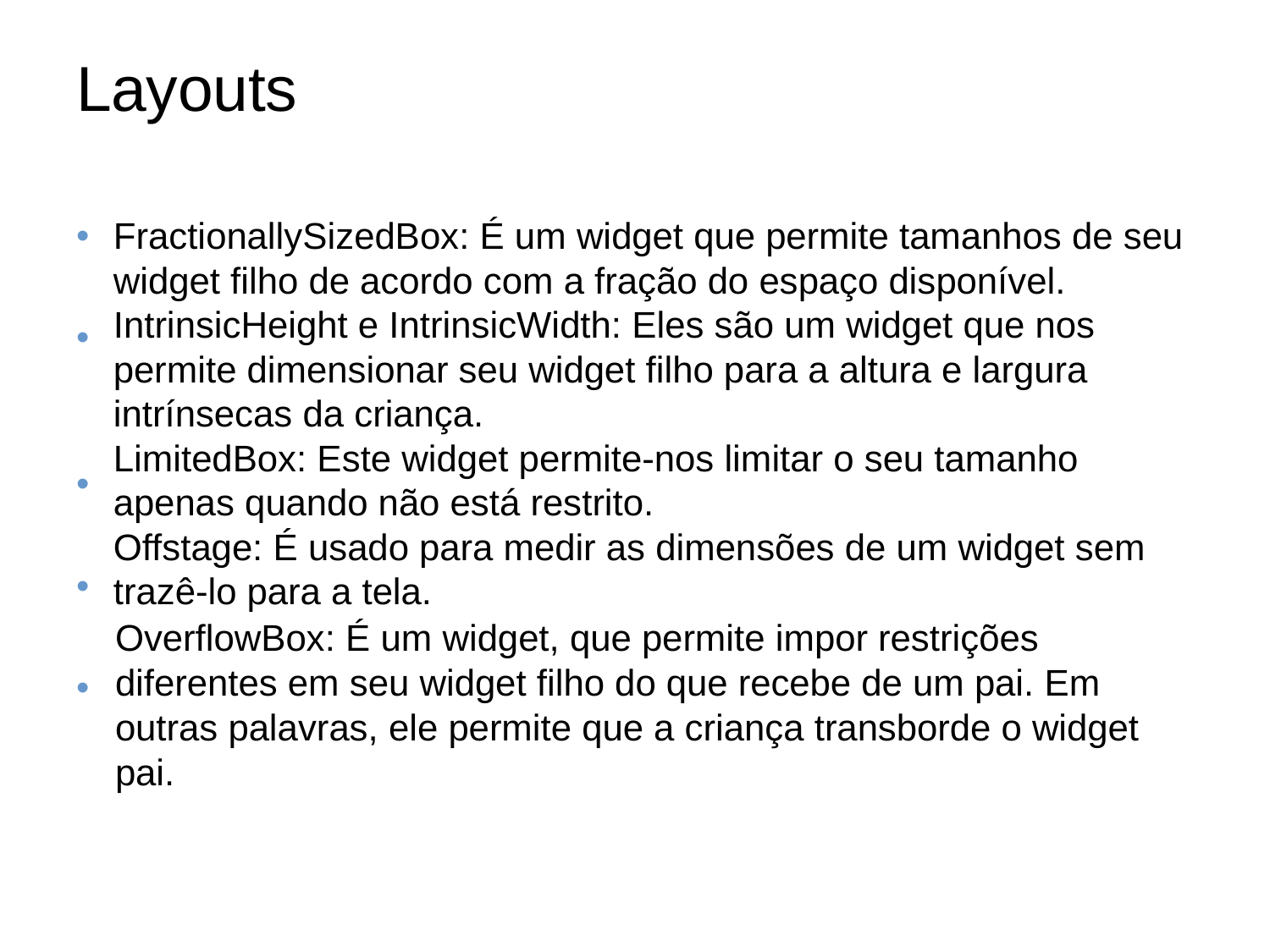

# Layouts
•
FractionallySizedBox: É um widget que permite tamanhos de seu widget filho de acordo com a fração do espaço disponível.
IntrinsicHeight e IntrinsicWidth: Eles são um widget que nos permite dimensionar seu widget filho para a altura e largura intrínsecas da criança.
LimitedBox: Este widget permite-nos limitar o seu tamanho apenas quando não está restrito.
Offstage: É usado para medir as dimensões de um widget sem trazê-lo para a tela.
OverflowBox: É um widget, que permite impor restrições diferentes em seu widget filho do que recebe de um pai. Em outras palavras, ele permite que a criança transborde o widget pai.
•
•
•
•